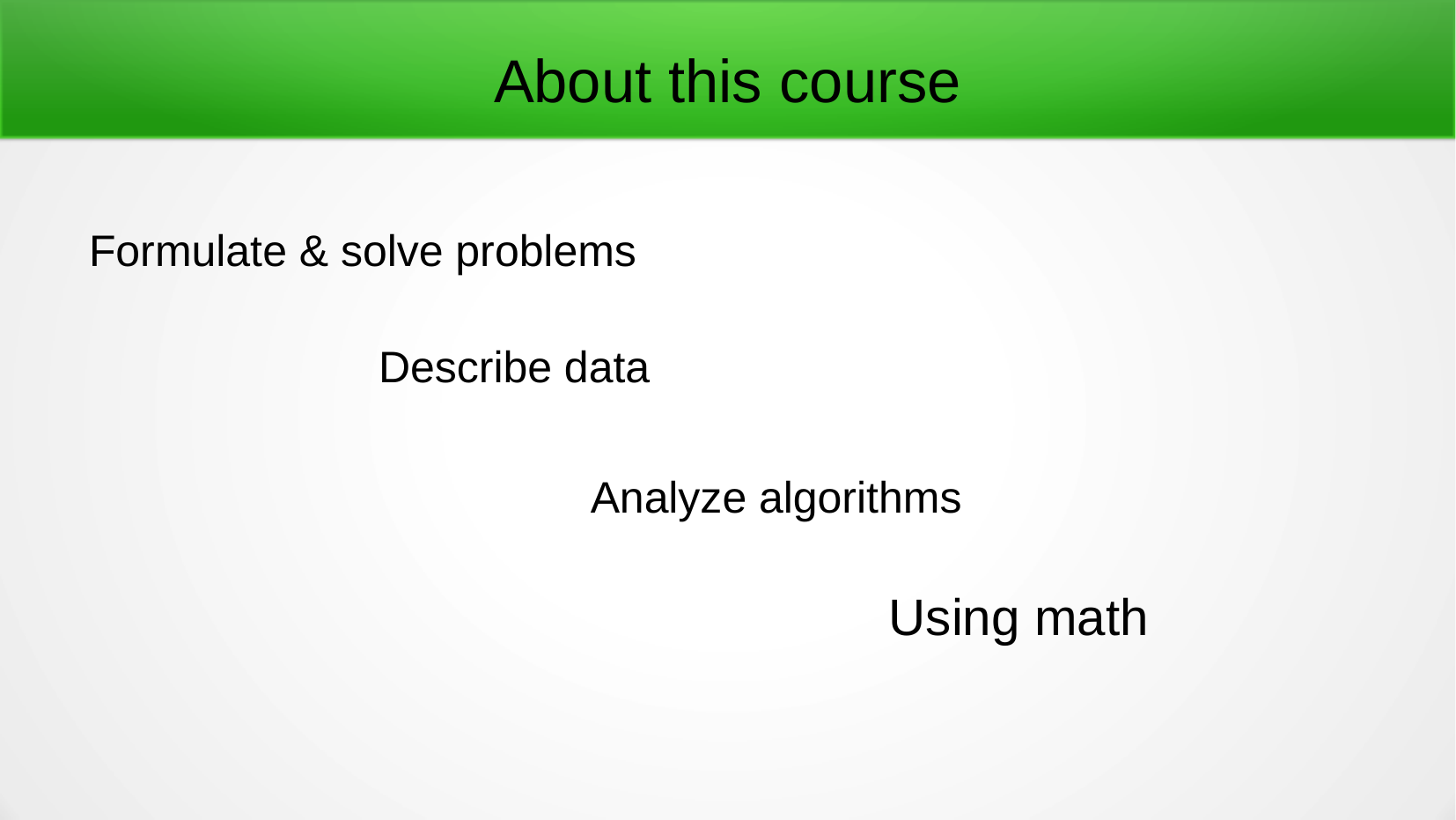

About this course
Formulate & solve problems
Describe data
Analyze algorithms
Using math